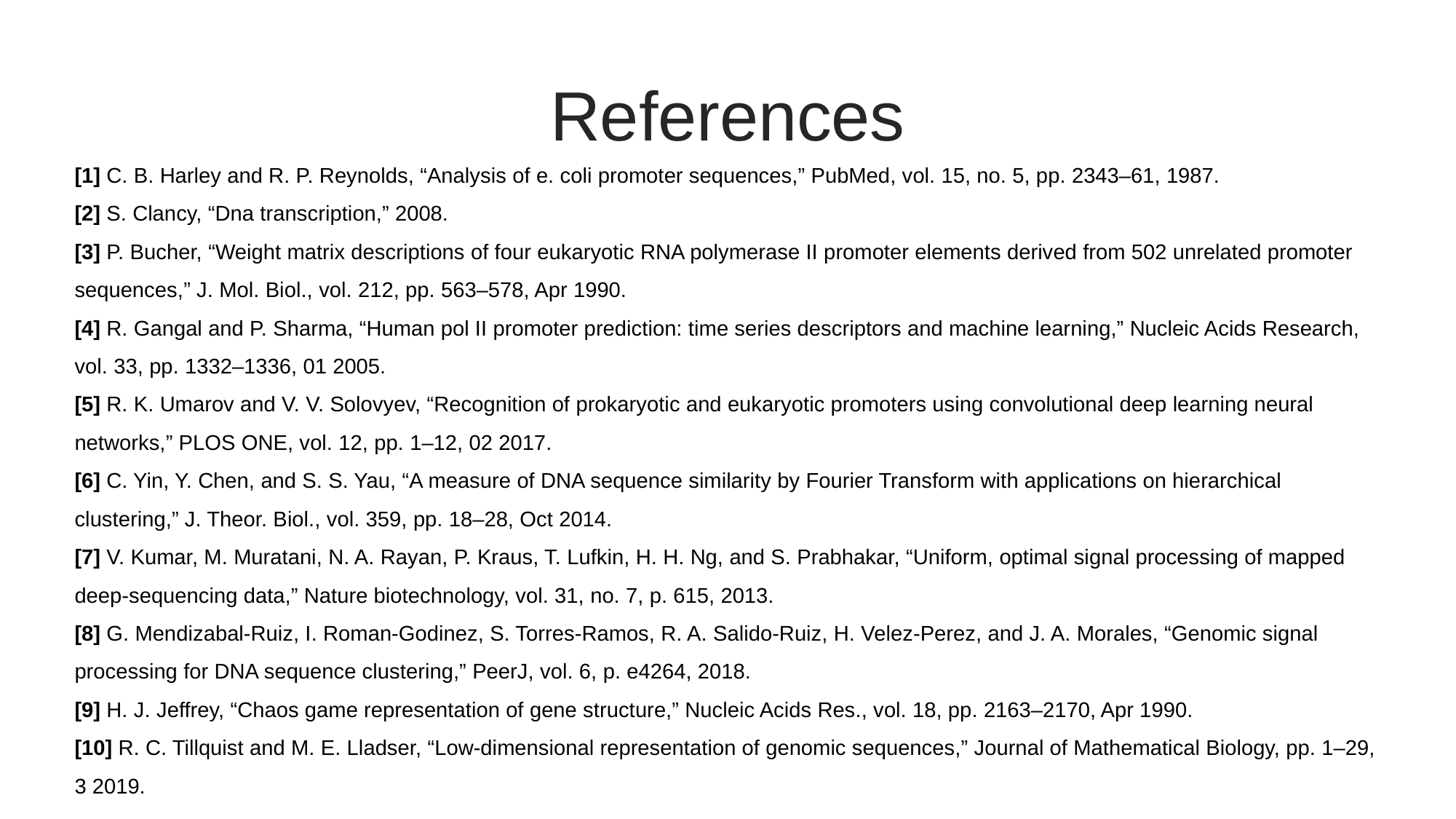

References
[1] C. B. Harley and R. P. Reynolds, “Analysis of e. coli promoter sequences,” PubMed, vol. 15, no. 5, pp. 2343–61, 1987.
[2] S. Clancy, “Dna transcription,” 2008.
[3] P. Bucher, “Weight matrix descriptions of four eukaryotic RNA polymerase II promoter elements derived from 502 unrelated promoter sequences,” J. Mol. Biol., vol. 212, pp. 563–578, Apr 1990.
[4] R. Gangal and P. Sharma, “Human pol II promoter prediction: time series descriptors and machine learning,” Nucleic Acids Research, vol. 33, pp. 1332–1336, 01 2005.
[5] R. K. Umarov and V. V. Solovyev, “Recognition of prokaryotic and eukaryotic promoters using convolutional deep learning neural networks,” PLOS ONE, vol. 12, pp. 1–12, 02 2017.
[6] C. Yin, Y. Chen, and S. S. Yau, “A measure of DNA sequence similarity by Fourier Transform with applications on hierarchical clustering,” J. Theor. Biol., vol. 359, pp. 18–28, Oct 2014.
[7] V. Kumar, M. Muratani, N. A. Rayan, P. Kraus, T. Lufkin, H. H. Ng, and S. Prabhakar, “Uniform, optimal signal processing of mapped deep-sequencing data,” Nature biotechnology, vol. 31, no. 7, p. 615, 2013.
[8] G. Mendizabal-Ruiz, I. Roman-Godinez, S. Torres-Ramos, R. A. Salido-Ruiz, H. Velez-Perez, and J. A. Morales, “Genomic signal processing for DNA sequence clustering,” PeerJ, vol. 6, p. e4264, 2018.
[9] H. J. Jeffrey, “Chaos game representation of gene structure,” Nucleic Acids Res., vol. 18, pp. 2163–2170, Apr 1990.
[10] R. C. Tillquist and M. E. Lladser, “Low-dimensional representation of genomic sequences,” Journal of Mathematical Biology, pp. 1–29, 3 2019.